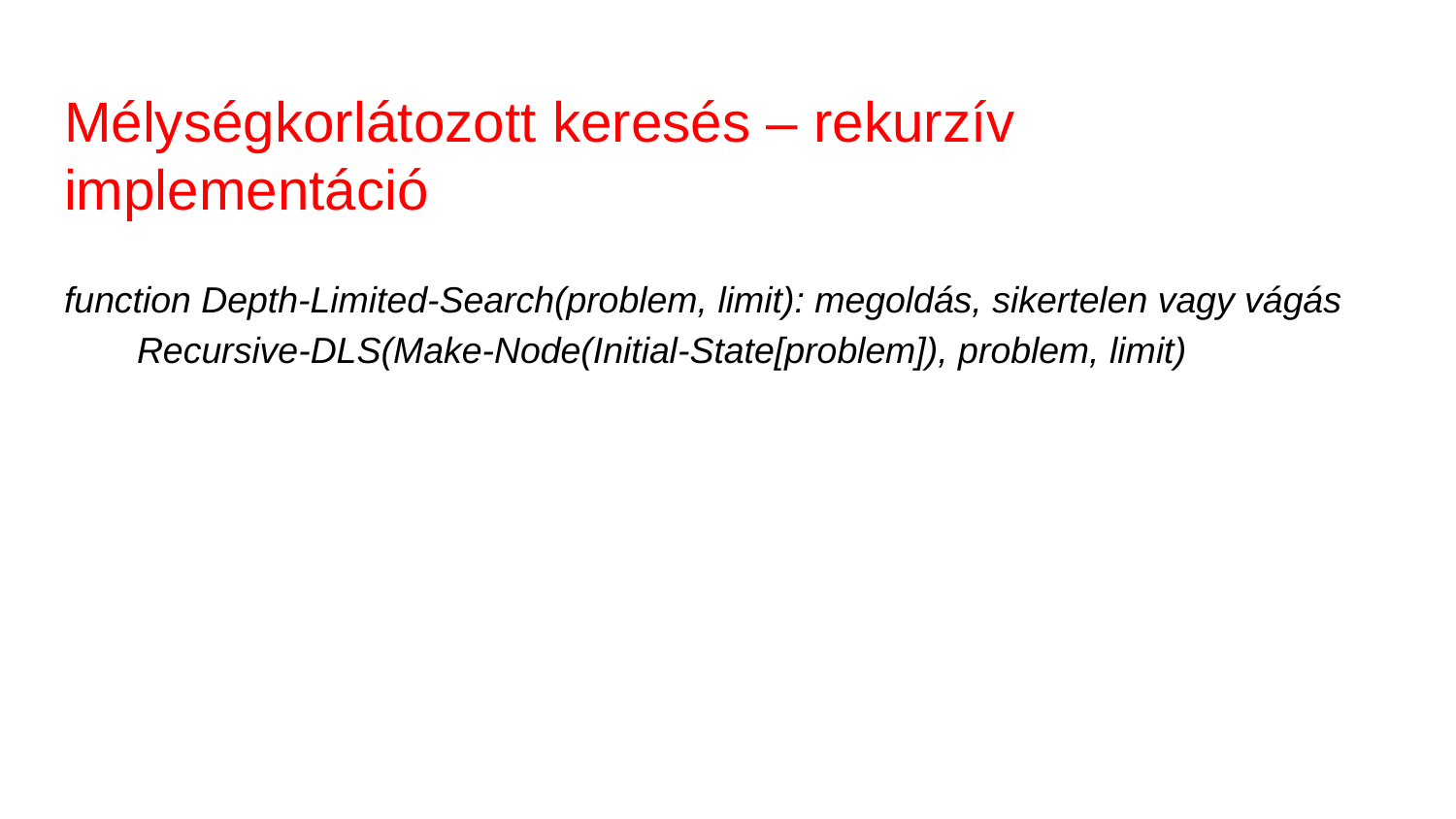

# Mélységkorlátozott keresés – rekurzív implementáció
function Depth-Limited-Search(problem, limit): megoldás, sikertelen vagy vágás
Recursive-DLS(Make-Node(Initial-State[problem]), problem, limit)